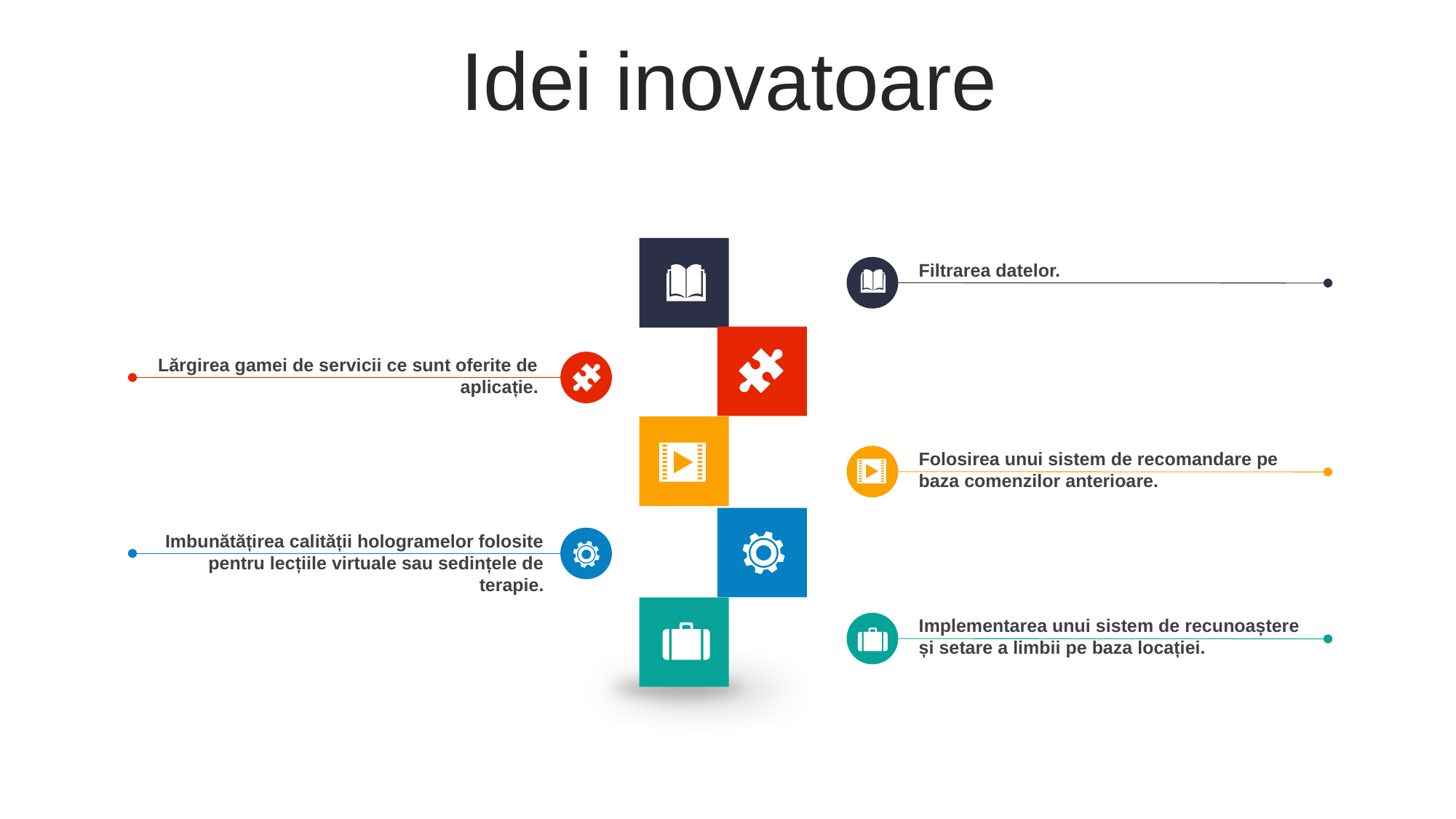

Idei inovatoare

Filtrarea datelor.

Lărgirea gamei de servicii ce sunt oferite de aplicație.

Folosirea unui sistem de recomandare pe baza comenzilor anterioare.

Imbunătățirea calității hologramelor folosite pentru lecțiile virtuale sau sedințele de terapie.

Implementarea unui sistem de recunoaștere și setare a limbii pe baza locației.